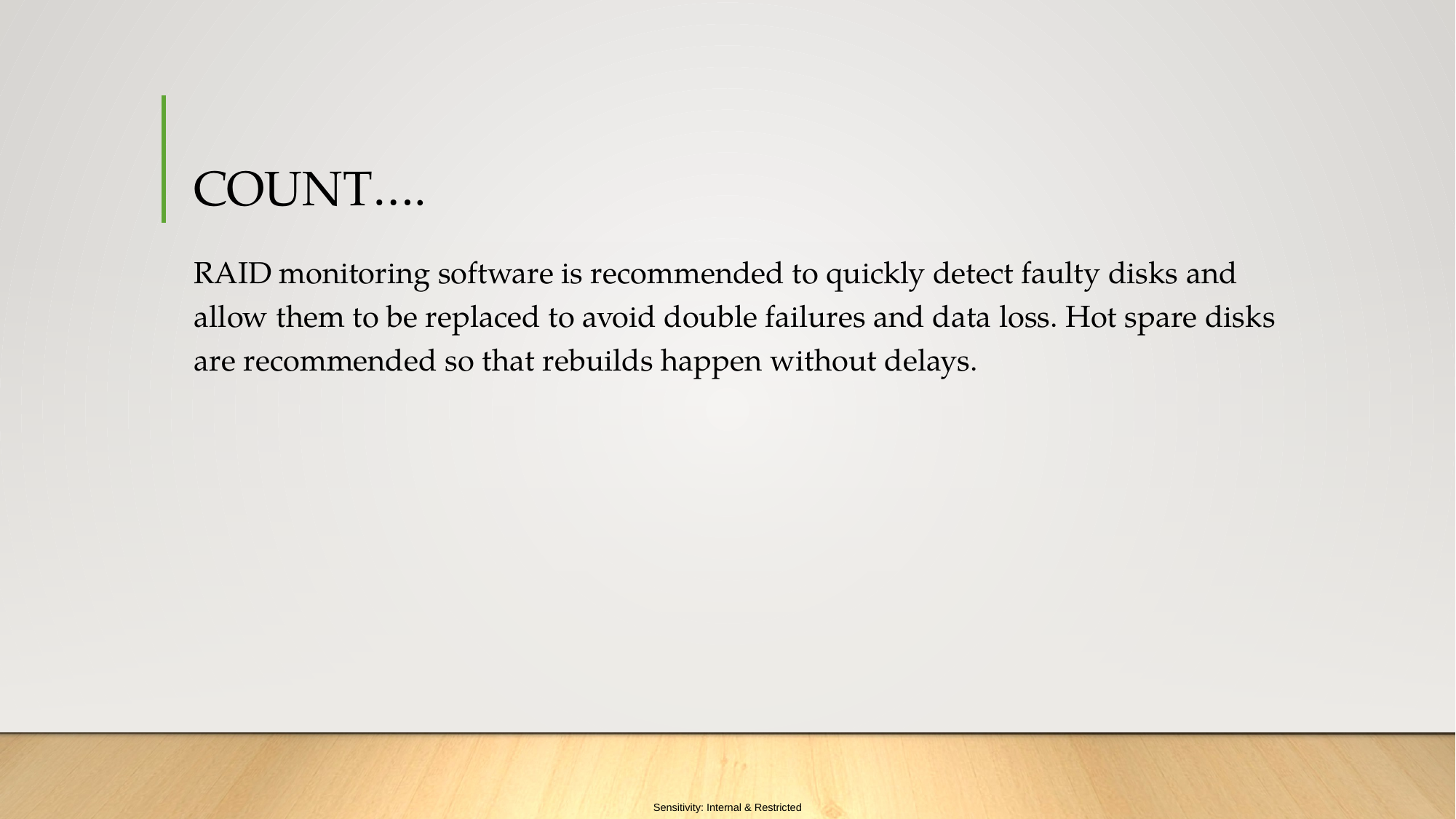

# COUNT….
RAID monitoring software is recommended to quickly detect faulty disks and allow them to be replaced to avoid double failures and data loss. Hot spare disks are recommended so that rebuilds happen without delays.